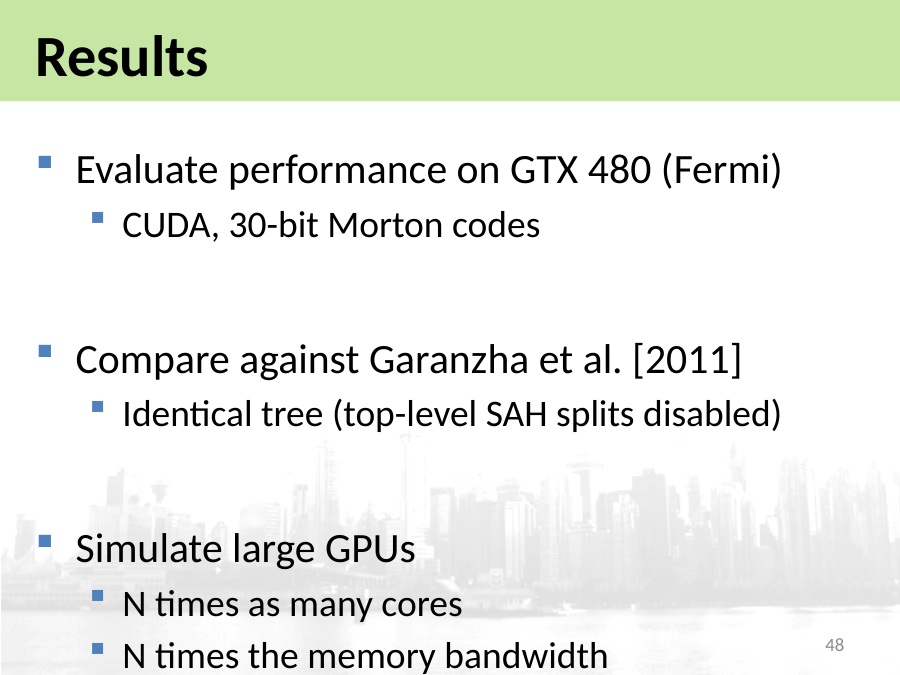

# Results
Evaluate performance on GTX 480 (Fermi)
CUDA, 30-bit Morton codes

Compare against Garanzha et al. [2011]
Identical tree (top-level SAH splits disabled)

Simulate large GPUs
N times as many cores
N times the memory bandwidth
48